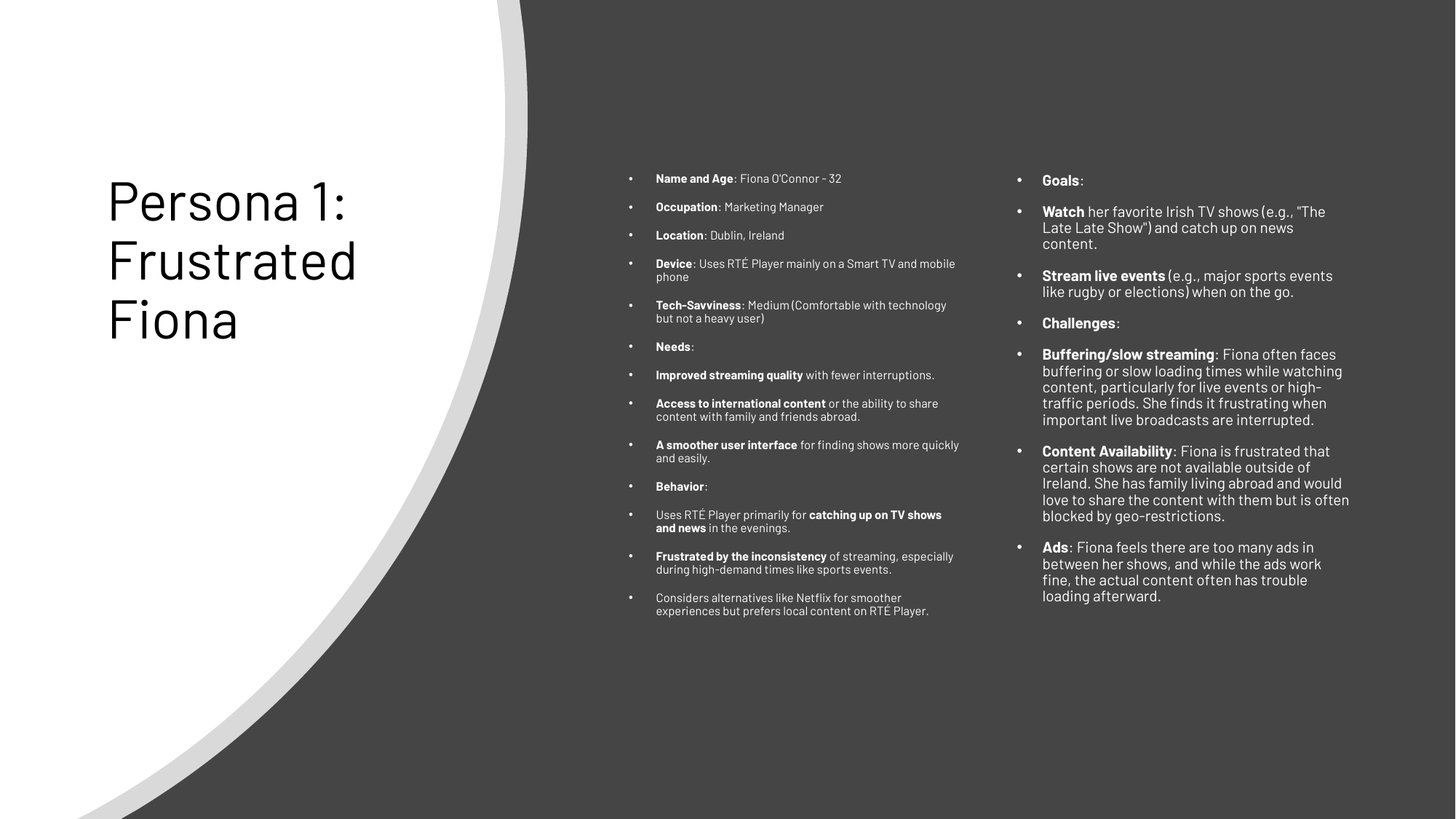

# Persona 1: Frustrated Fiona
Name and Age: Fiona O'Connor - 32
Occupation: Marketing Manager
Location: Dublin, Ireland
Device: Uses RTÉ Player mainly on a Smart TV and mobile phone
Tech-Savviness: Medium (Comfortable with technology but not a heavy user)
Needs:
Improved streaming quality with fewer interruptions.
Access to international content or the ability to share content with family and friends abroad.
A smoother user interface for finding shows more quickly and easily.
Behavior:
Uses RTÉ Player primarily for catching up on TV shows and news in the evenings.
Frustrated by the inconsistency of streaming, especially during high-demand times like sports events.
Considers alternatives like Netflix for smoother experiences but prefers local content on RTÉ Player.

Goals:
Watch her favorite Irish TV shows (e.g., "The Late Late Show") and catch up on news content.
Stream live events (e.g., major sports events like rugby or elections) when on the go.
Challenges:
Buffering/slow streaming: Fiona often faces buffering or slow loading times while watching content, particularly for live events or high-traffic periods. She finds it frustrating when important live broadcasts are interrupted.
Content Availability: Fiona is frustrated that certain shows are not available outside of Ireland. She has family living abroad and would love to share the content with them but is often blocked by geo-restrictions.
Ads: Fiona feels there are too many ads in between her shows, and while the ads work fine, the actual content often has trouble loading afterward.